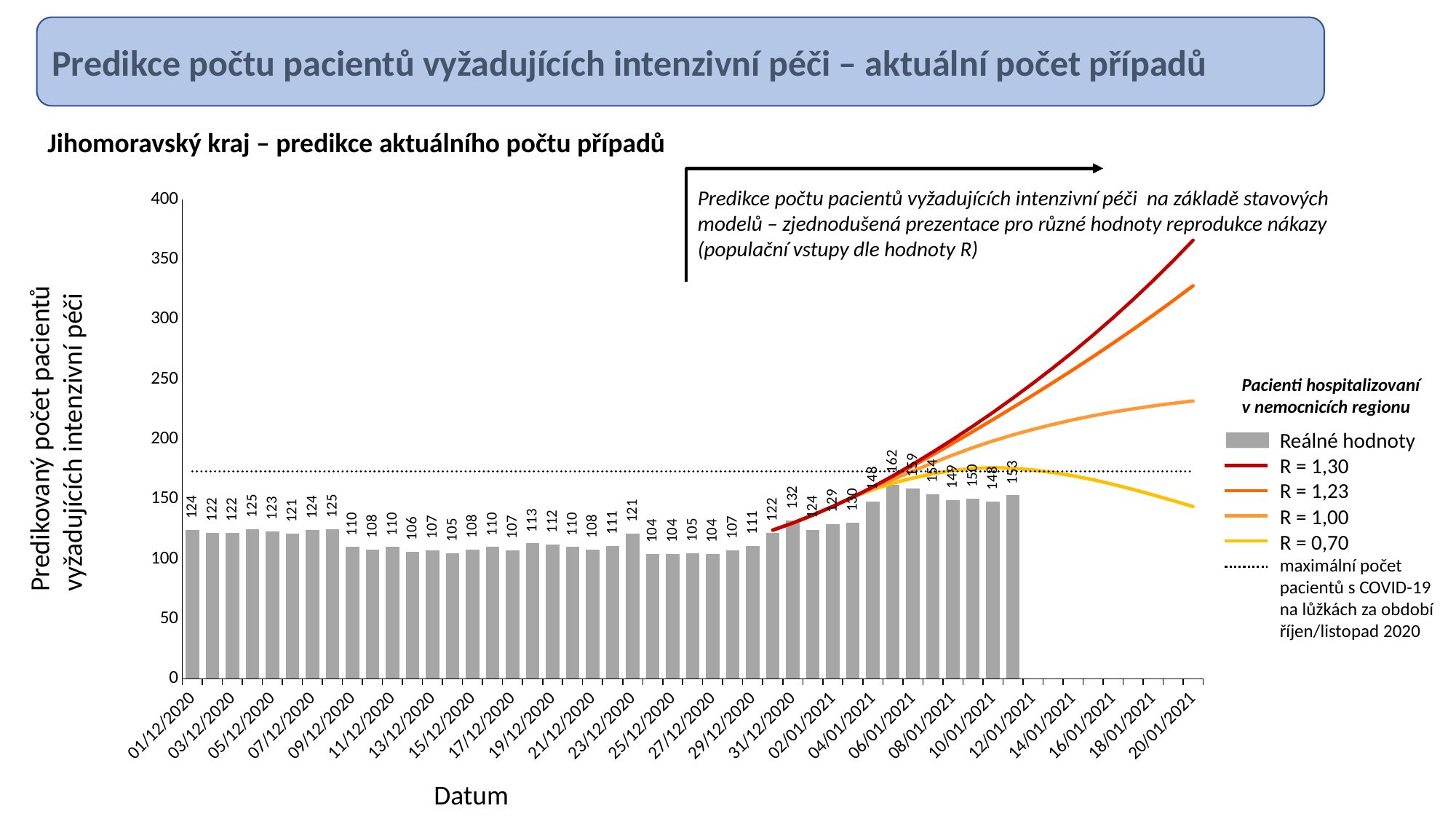

Predikce počtu pacientů vyžadujících intenzivní péči – aktuální počet případů
Jihomoravský kraj – predikce aktuálního počtu případů
Predikce počtu pacientů vyžadujících intenzivní péči  na základě stavových modelů – zjednodušená prezentace pro různé hodnoty reprodukce nákazy
(populační vstupy dle hodnoty R)

### Chart

| Category | reálná hodnota | Predikce intenzivní péče  aktuálně na lůžku | Predikce intenzivní péče  aktuálně na lůžku | Predikce intenzivní péče  aktuálně na lůžku | Predikce intenzivní péče  aktuálně na lůžku | Predikce intenzivní péče  aktuálně na lůžku |
|---|---|---|---|---|---|---|
| 44166 | 124.0 | None | None | None | None | 173.0 |
| 44167 | 122.0 | None | None | None | None | 173.0 |
| 44168 | 122.0 | None | None | None | None | 173.0 |
| 44169 | 125.0 | None | None | None | None | 173.0 |
| 44170 | 123.0 | None | None | None | None | 173.0 |
| 44171 | 121.0 | None | None | None | None | 173.0 |
| 44172 | 124.0 | None | None | None | None | 173.0 |
| 44173 | 125.0 | None | None | None | None | 173.0 |
| 44174 | 110.0 | None | None | None | None | 173.0 |
| 44175 | 108.0 | None | None | None | None | 173.0 |
| 44176 | 110.0 | None | None | None | None | 173.0 |
| 44177 | 106.0 | None | None | None | None | 173.0 |
| 44178 | 107.0 | None | None | None | None | 173.0 |
| 44179 | 105.0 | None | None | None | None | 173.0 |
| 44180 | 108.0 | None | None | None | None | 173.0 |
| 44181 | 110.0 | None | None | None | None | 173.0 |
| 44182 | 107.0 | None | None | None | None | 173.0 |
| 44183 | 113.0 | None | None | None | None | 173.0 |
| 44184 | 112.0 | None | None | None | None | 173.0 |
| 44185 | 110.0 | None | None | None | None | 173.0 |
| 44186 | 108.0 | None | None | None | None | 173.0 |
| 44187 | 111.0 | None | None | None | None | 173.0 |
| 44188 | 121.0 | None | None | None | None | 173.0 |
| 44189 | 104.0 | None | None | None | None | 173.0 |
| 44190 | 104.0 | None | None | None | None | 173.0 |
| 44191 | 105.0 | None | None | None | None | 173.0 |
| 44192 | 104.0 | None | None | None | None | 173.0 |
| 44193 | 107.0 | None | None | None | None | 173.0 |
| 44194 | 111.0 | None | None | None | None | 173.0 |
| 44195 | 122.0 | 124.01320067152126 | 124.01320067152126 | 124.01320067152126 | 124.01320067152126 | 173.0 |
| 44196 | 132.0 | 129.91324990668147 | 129.91324990668147 | 129.91324990668147 | 129.91324990668147 | 173.0 |
| 44197 | 124.0 | 136.56470184886697 | 136.56470184886697 | 136.56470184886697 | 136.56470184886697 | 173.0 |
| 44198 | 129.0 | 143.78303615249132 | 143.78303615249132 | 143.78303615249132 | 143.78303615249132 | 173.0 |
| 44199 | 130.0 | 151.52663477489318 | 151.52663477489318 | 151.52663477489318 | 151.52663477489318 | 173.0 |
| 44200 | 148.0 | 157.92505762312015 | 159.0081419426829 | 159.82387138358231 | 160.09063214029305 | 173.0 |
| 44201 | 162.0 | 163.16866789273647 | 166.24842819544625 | 168.5698683055939 | 169.32805334033327 | 173.0 |
| 44202 | 159.0 | 167.50956830979715 | 173.29684077023603 | 177.65947918250106 | 179.08463631380798 | 173.0 |
| 44203 | 154.0 | 171.08705276075088 | 180.15689831706345 | 186.99337208258564 | 189.22682194453205 | 173.0 |
| 44204 | 149.0 | 173.84374505571378 | 186.7534492871226 | 196.5918684809937 | 199.82659040925702 | 173.0 |
| 44205 | 150.0 | 175.55668946381724 | 192.87296919009543 | 206.3383862490727 | 210.81524285698126 | 173.0 |
| 44206 | 148.0 | 176.2028413921617 | 198.4892022585545 | 216.2739963256324 | 222.26881443916676 | 173.0 |
| 44207 | 153.0 | 175.69274842848327 | 203.52169982568398 | 226.38375151498798 | 234.2047829395198 | 173.0 |
| 44208 | 0.0 | 174.28163182737663 | 208.0925835968622 | 236.6678803568345 | 246.58299166331093 | 173.0 |
| 44209 | 0.0 | 172.15705215772994 | 212.2837311214044 | 247.1565346876493 | 259.42773695871165 | 173.0 |
| 44210 | 0.0 | 169.4008163838773 | 216.09316138853336 | 257.85320817622267 | 272.76333153162585 | 173.0 |
| 44211 | 0.0 | 166.08533546220173 | 219.52863168400972 | 268.81459073406904 | 286.689869567101 | 173.0 |
| 44212 | 0.0 | 162.23907841524795 | 222.5585276336352 | 280.0150232184186 | 301.19946312463946 | 173.0 |
| 44213 | 0.0 | 157.99580385126447 | 225.26862809092913 | 291.52010591307317 | 316.3614102139528 | 173.0 |
| 44214 | 0.0 | 153.43111342942098 | 227.69001317332513 | 303.33706419891894 | 332.1866666280891 | 173.0 |
| 44215 | 0.0 | 148.65028248453737 | 229.86792877843607 | 315.4814835997168 | 348.69647402301706 | 173.0 |
| 44216 | 0.0 | 143.725478019183 | 231.82233899616904 | 327.9768579205696 | 365.93966301899525 | 173.0 |
|  | None | None | None | None | None | None |
|  | None | None | None | None | None | None |
|  | None | None | None | None | None | None |
|  | None | None | None | None | None | None |
|  | None | None | None | None | None | None |
|  | None | None | None | None | None | None |
|  | None | None | None | None | None | None |
|  | None | None | None | None | None | None |
|  | None | None | None | None | None | None |
|  | None | None | None | None | None | None |
Pacienti hospitalizovaní v nemocnicích regionu
Predikovaný počet pacientů
vyžadujících intenzivní péči
Reálné hodnoty
R = 1,30
R = 1,23
R = 1,00
R = 0,70
maximální počet pacientů s COVID-19 na lůžkách za období říjen/listopad 2020

Datum